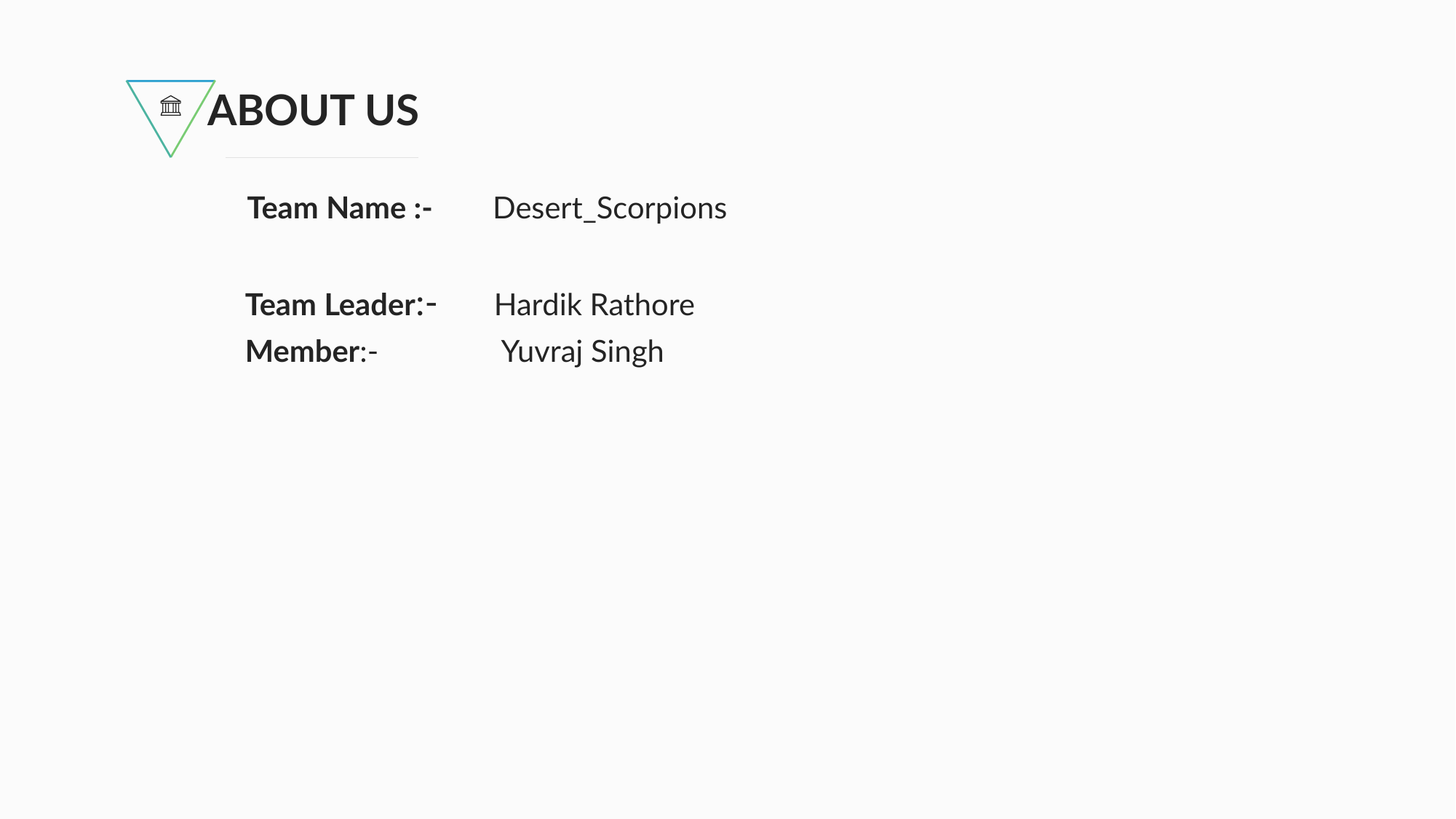

ABOUT US
Team Name :-        Desert_Scorpions
Team Leader:-      Hardik Rathore
Member:- 	     Yuvraj Singh